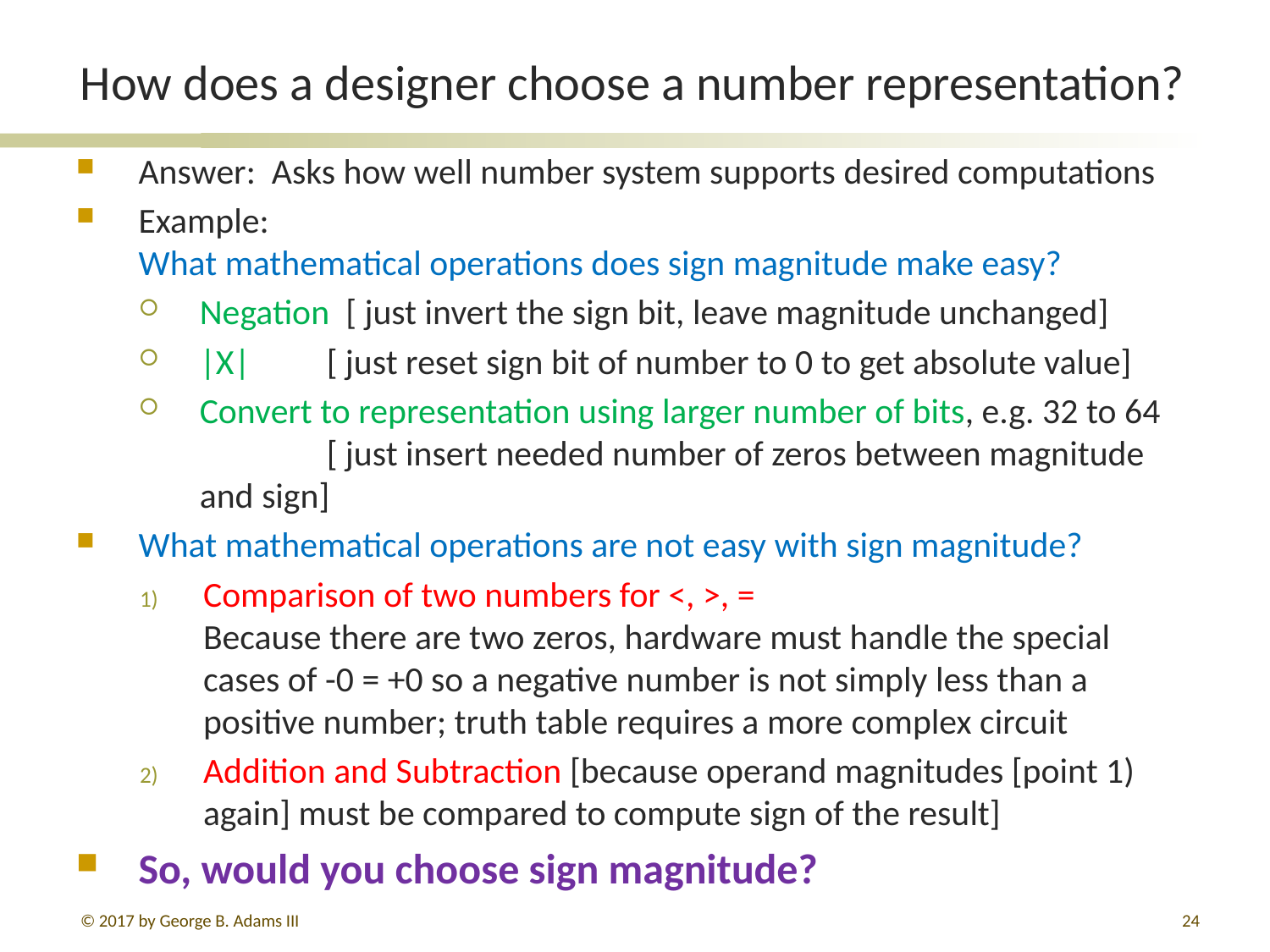

# How does a designer choose a number representation?
Answer:  Asks how well number system supports desired computations
Example:
What mathematical operations does sign magnitude make easy?
Negation  [ just invert the sign bit, leave magnitude unchanged]
|X|	[ just reset sign bit of number to 0 to get absolute value]
Convert to representation using larger number of bits, e.g. 32 to 64	[ just insert needed number of zeros between magnitude and sign]
What mathematical operations are not easy with sign magnitude?
Comparison of two numbers for <, >, =
Because there are two zeros, hardware must handle the special cases of -0 = +0 so a negative number is not simply less than a positive number; truth table requires a more complex circuit
Addition and Subtraction [because operand magnitudes [point 1) again] must be compared to compute sign of the result]
So, would you choose sign magnitude?
© 2017 by George B. Adams III
24